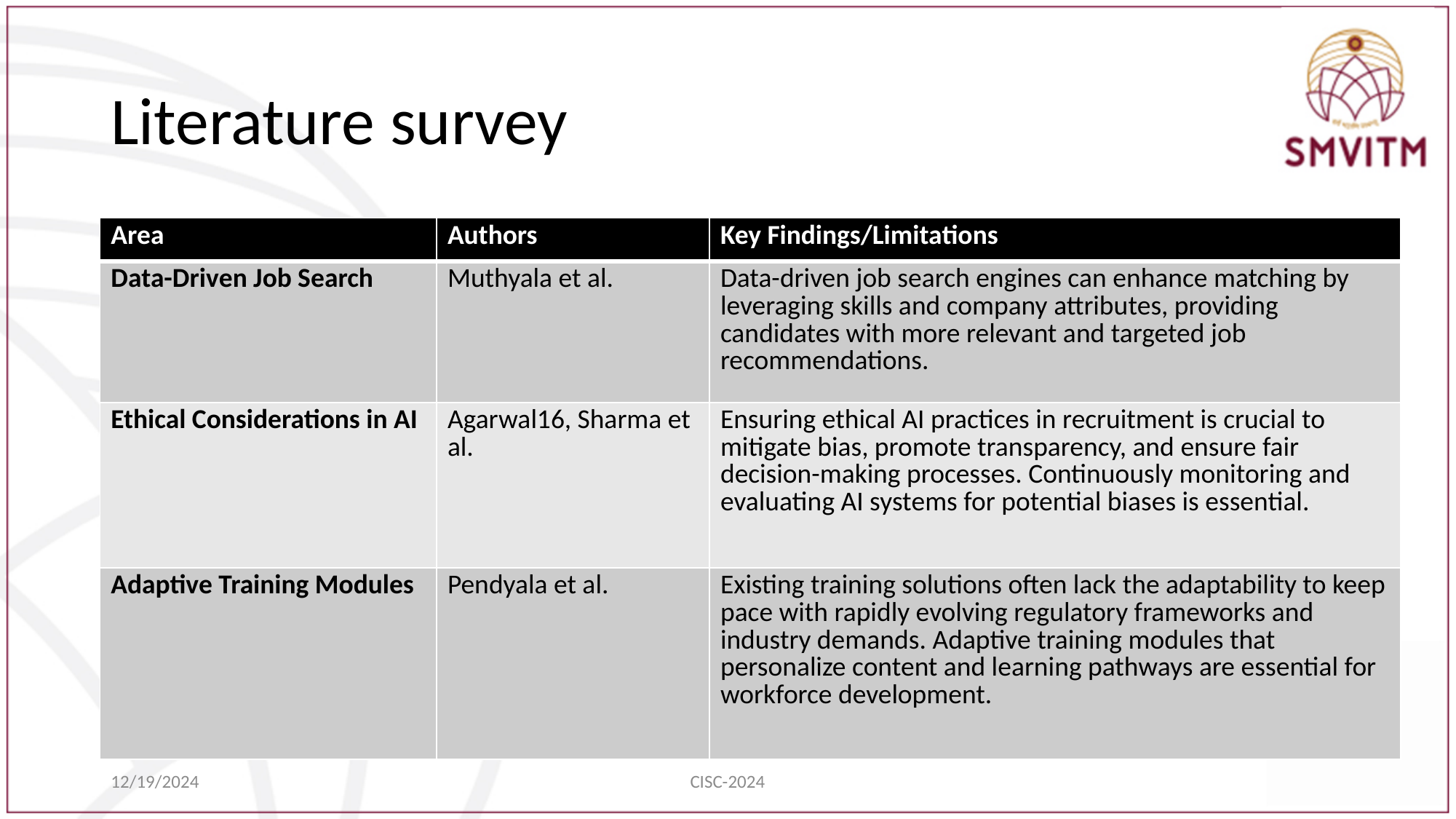

# Literature survey
| Area | Authors | Key Findings/Limitations |
| --- | --- | --- |
| Data-Driven Job Search | Muthyala et al. | Data-driven job search engines can enhance matching by leveraging skills and company attributes, providing candidates with more relevant and targeted job recommendations. |
| Ethical Considerations in AI | Agarwal16, Sharma et al. | Ensuring ethical AI practices in recruitment is crucial to mitigate bias, promote transparency, and ensure fair decision-making processes. Continuously monitoring and evaluating AI systems for potential biases is essential. |
| Adaptive Training Modules | Pendyala et al. | Existing training solutions often lack the adaptability to keep pace with rapidly evolving regulatory frameworks and industry demands. Adaptive training modules that personalize content and learning pathways are essential for workforce development. |
12/19/2024
CISC-2024